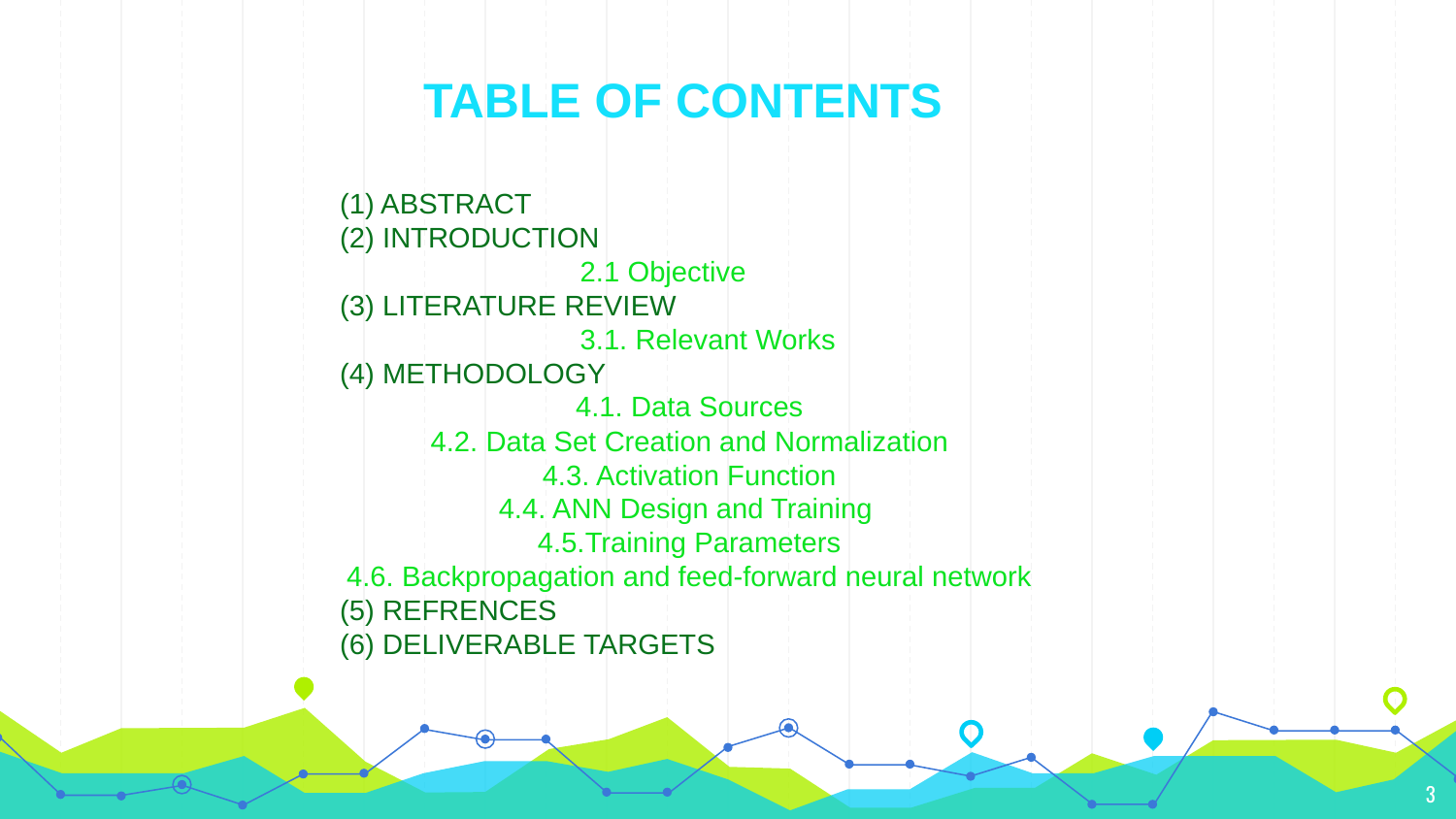

TABLE OF CONTENTS

(1) ABSTRACT
(2) INTRODUCTION
                              2.1 Objective
(3) LITERATURE REVIEW
                              3.1. Relevant Works
(4) METHODOLOGY
4.1. Data Sources
4.2. Data Set Creation and Normalization
4.3. Activation Function
4.4. ANN Design and Training
4.5.Training Parameters
4.6. Backpropagation and feed-forward neural network
(5) REFRENCES
(6) DELIVERABLE TARGETS
3